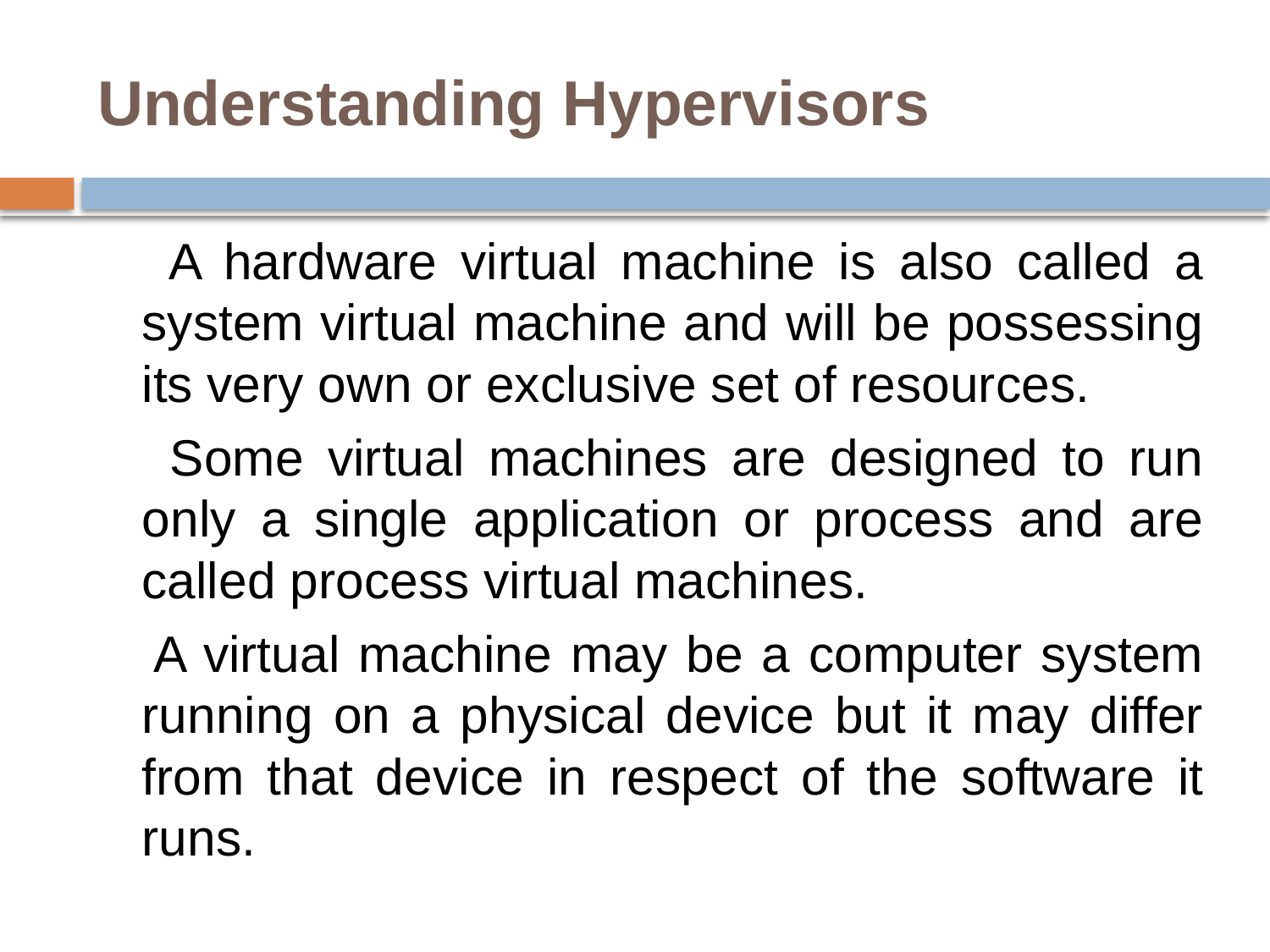

# Understanding Hypervisors
   A hardware virtual machine is also called a system virtual machine and will be possessing its very own or exclusive set of resources.
   Some virtual machines are designed to run only a single application or process and are called process virtual machines.
   A virtual machine may be a computer system running on a physical device but it may differ from that device in respect of the software it runs.